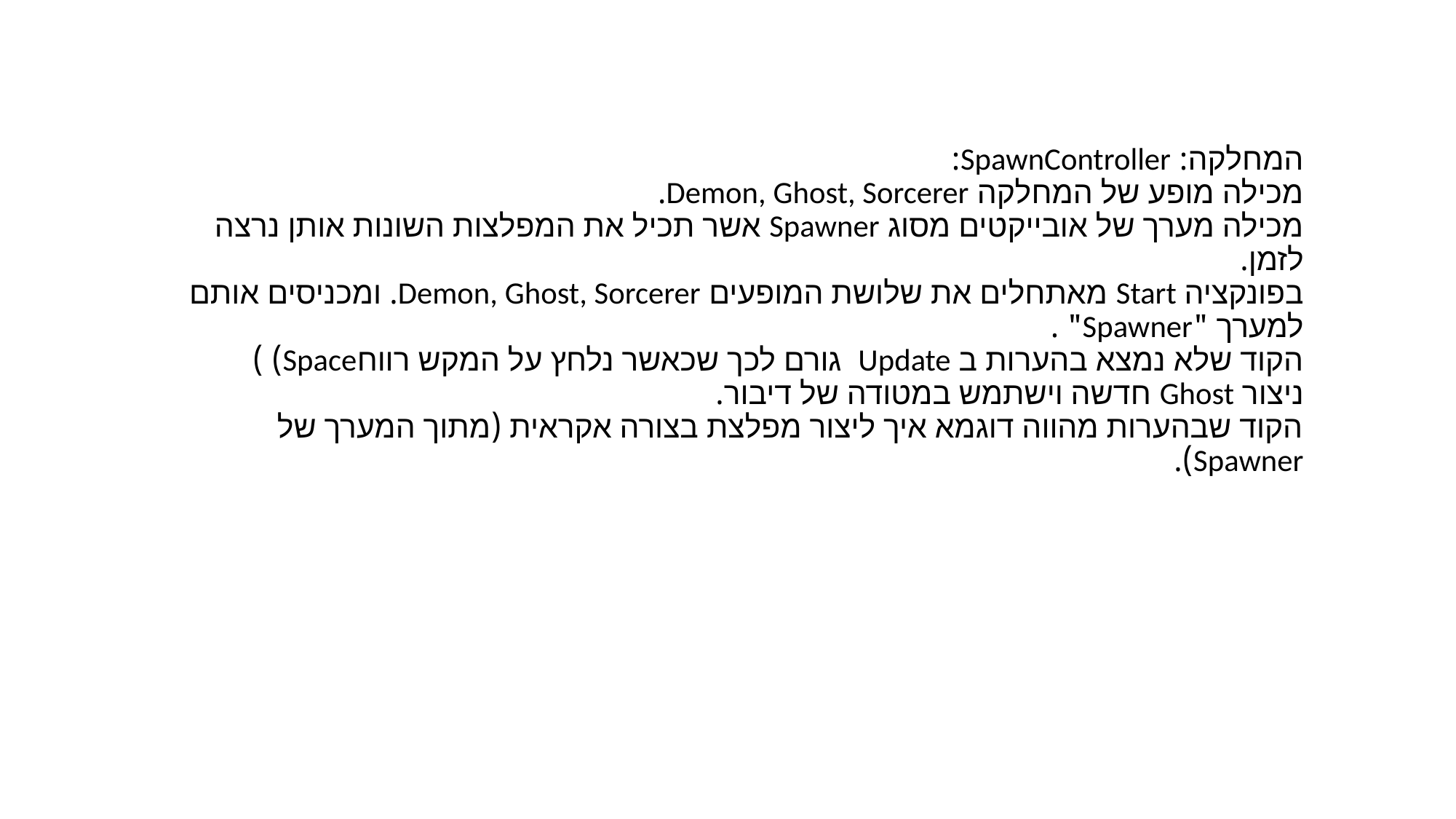

# המחלקה: SpawnController: מכילה מופע של המחלקה Demon, Ghost, Sorcerer. מכילה מערך של אובייקטים מסוג Spawner אשר תכיל את המפלצות השונות אותן נרצה לזמן. בפונקציה Start מאתחלים את שלושת המופעים Demon, Ghost, Sorcerer. ומכניסים אותם למערך "Spawner" . הקוד שלא נמצא בהערות ב Update  גורם לכך שכאשר נלחץ על המקש רווחSpace) ) ניצור Ghost חדשה וישתמש במטודה של דיבור. הקוד שבהערות מהווה דוגמא איך ליצור מפלצת בצורה אקראית (מתוך המערך של Spawner).